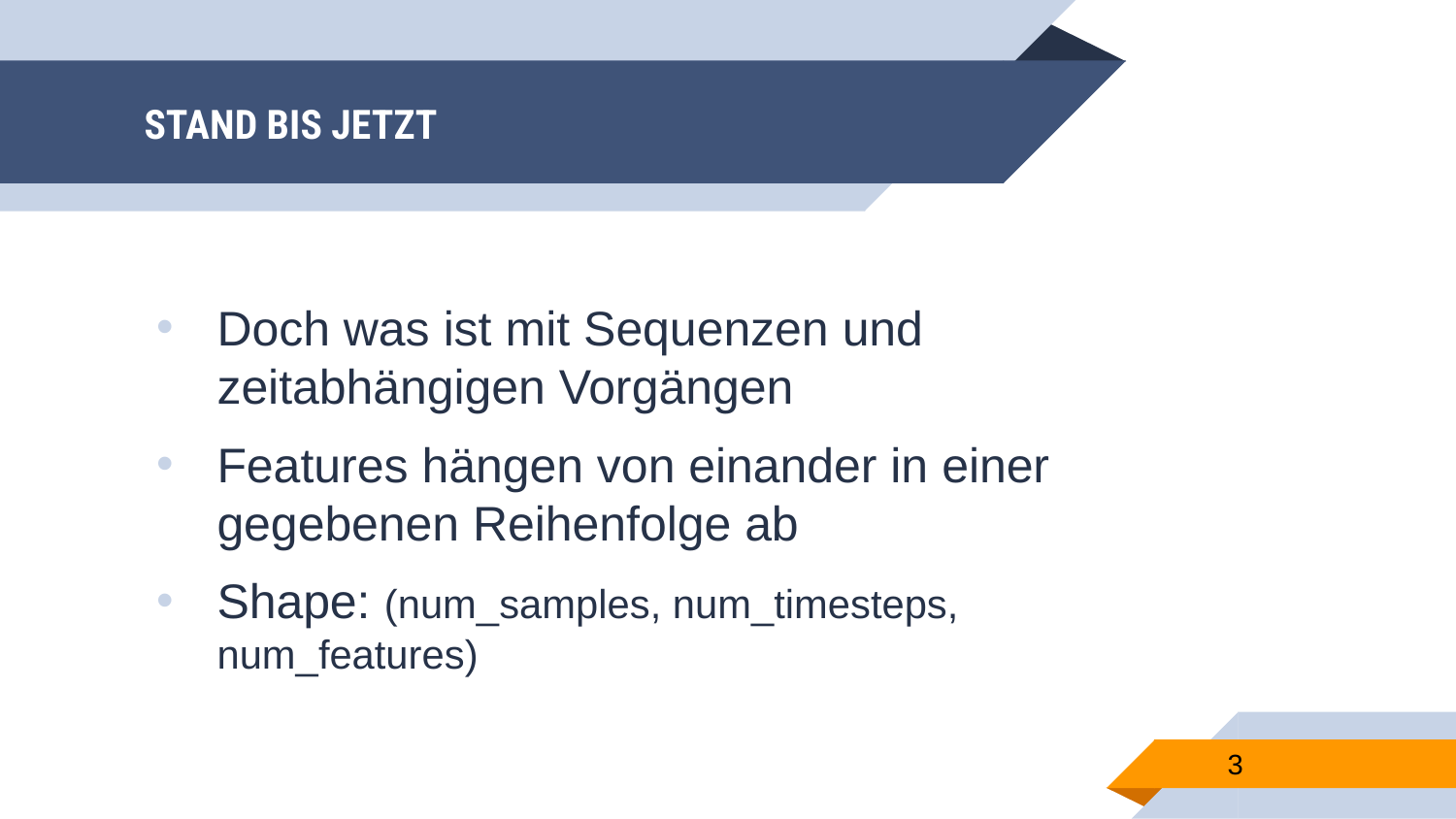

# STAND BIS JETZT
Doch was ist mit Sequenzen und zeitabhängigen Vorgängen
Features hängen von einander in einer gegebenen Reihenfolge ab
Shape: (num_samples, num_timesteps, num_features)
3